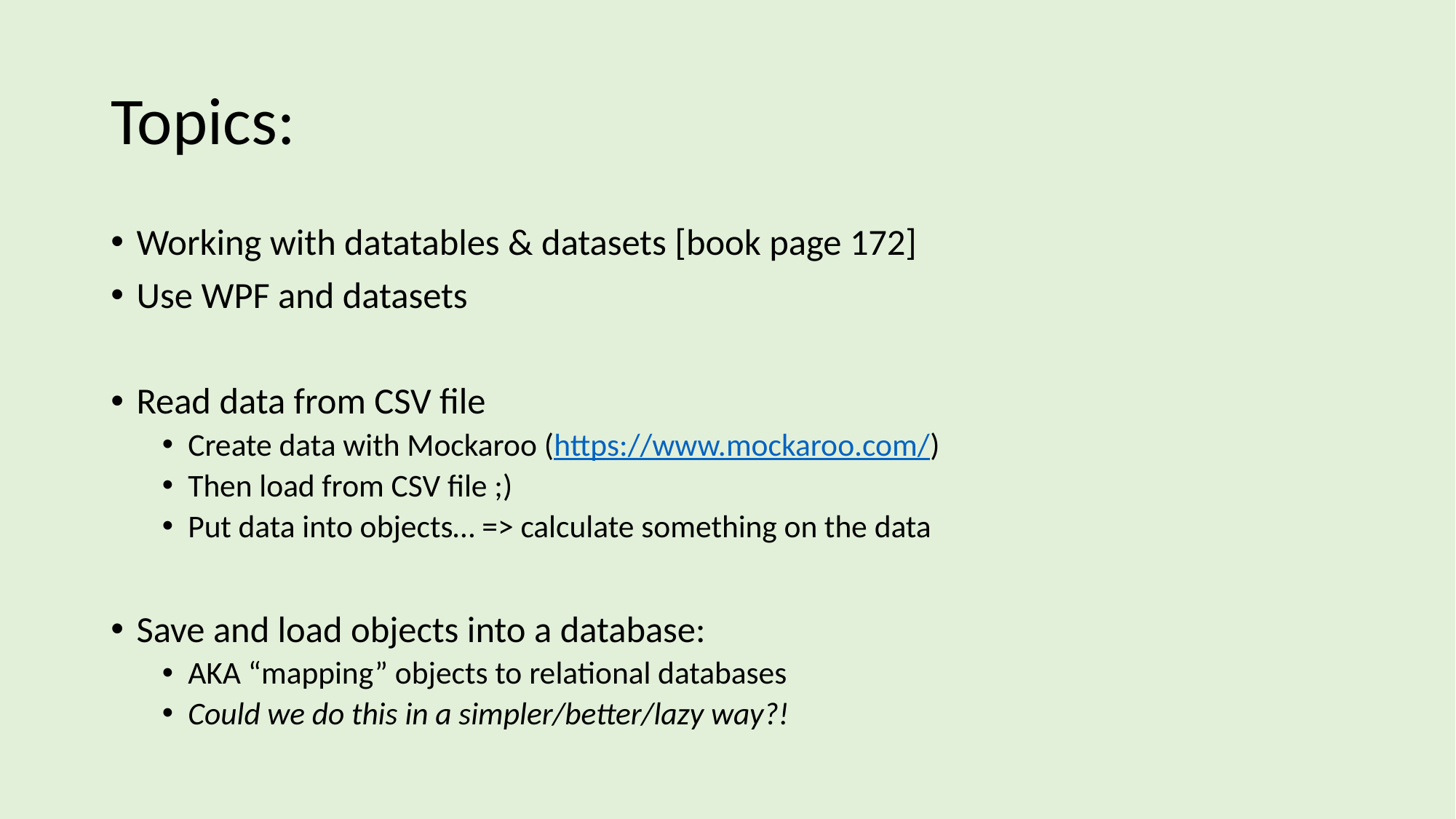

# Topics:
Working with datatables & datasets [book page 172]
Use WPF and datasets

Read data from CSV file
Create data with Mockaroo (https://www.mockaroo.com/)
Then load from CSV file ;)
Put data into objects… => calculate something on the data

Save and load objects into a database:
AKA “mapping” objects to relational databases
Could we do this in a simpler/better/lazy way?!